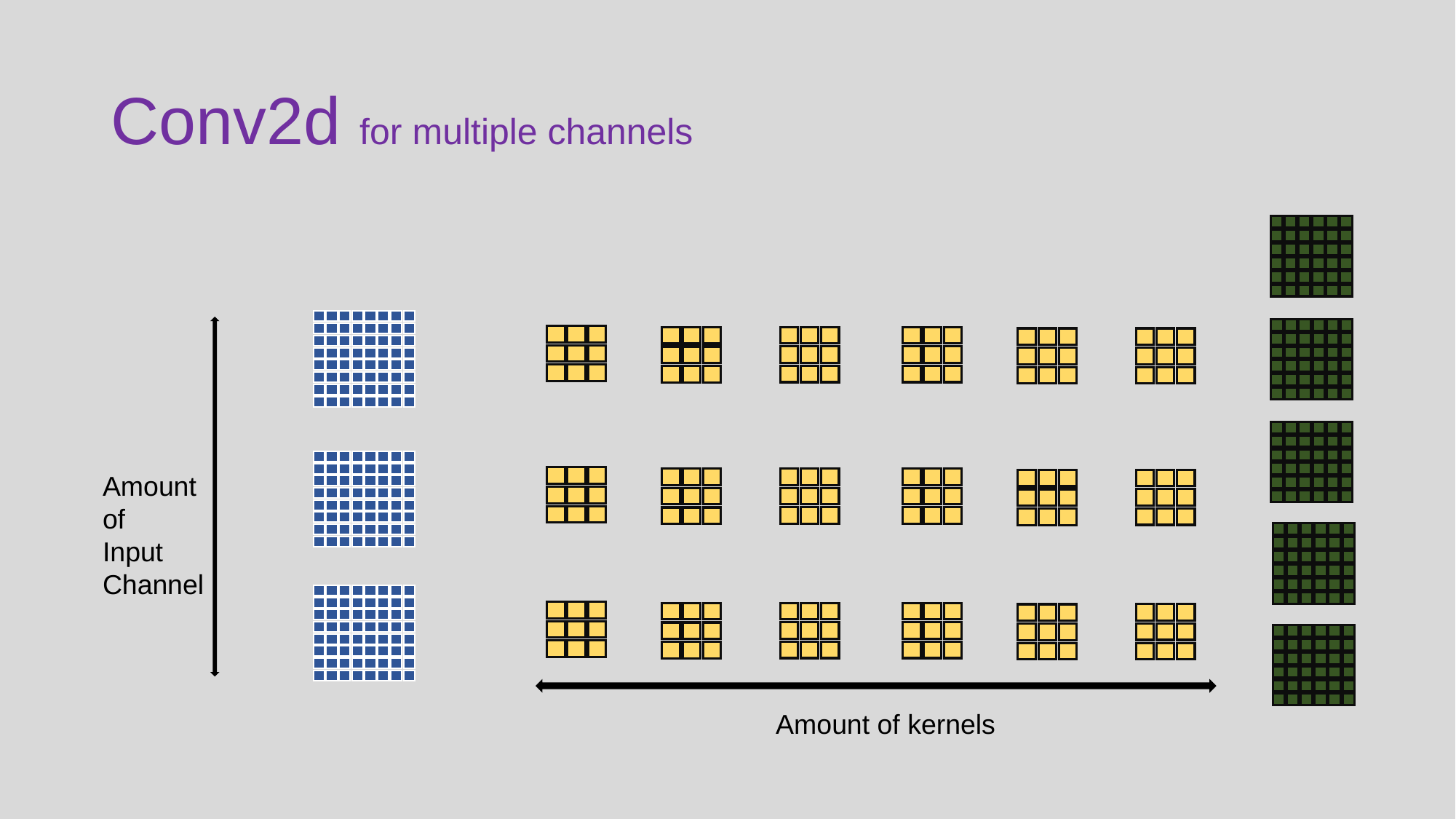

# Conv2d for multiple channels

Amount of
Input
Channel

Amount of kernels